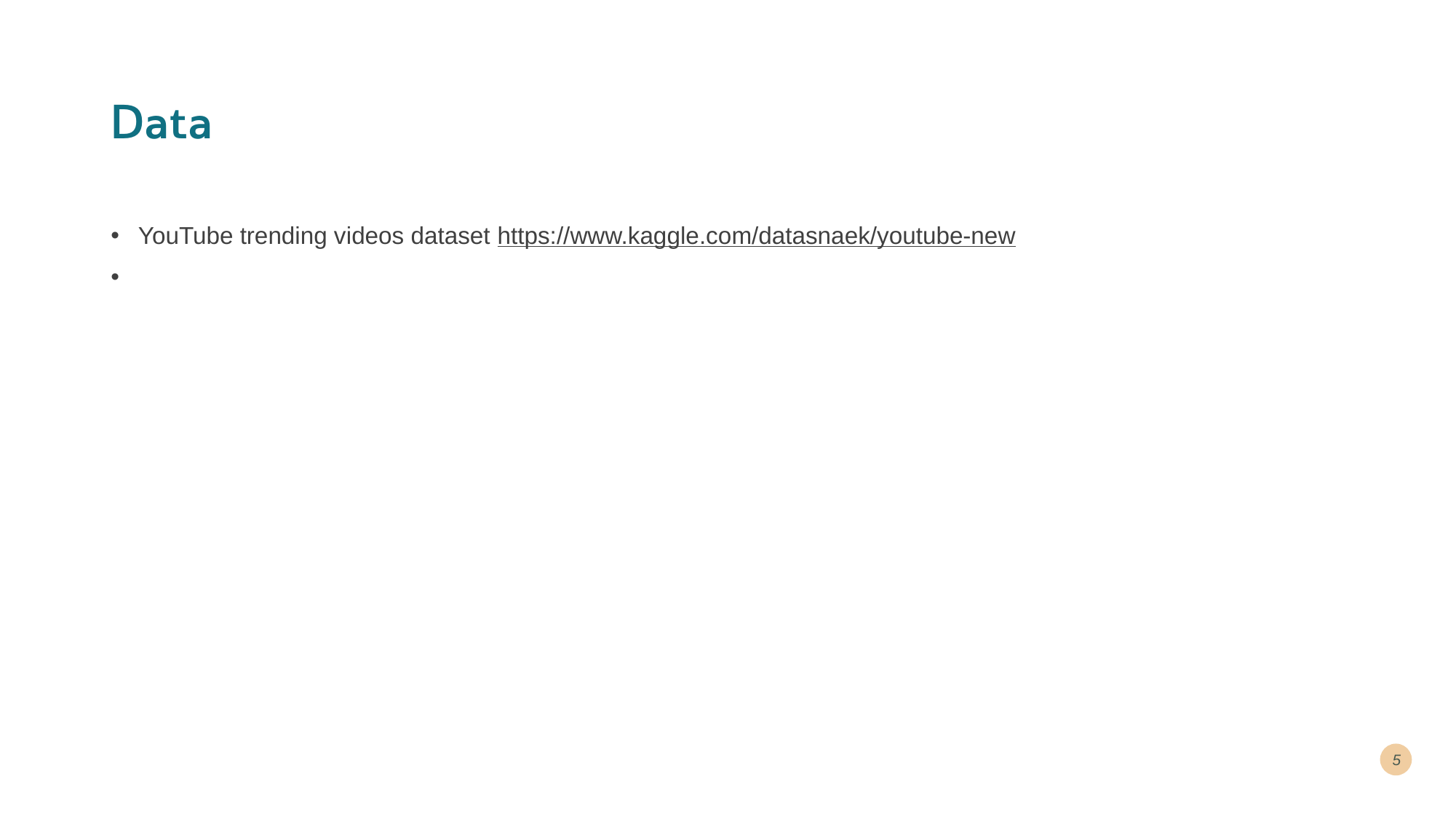

# Data
YouTube trending videos dataset https://www.kaggle.com/datasnaek/youtube-new

5